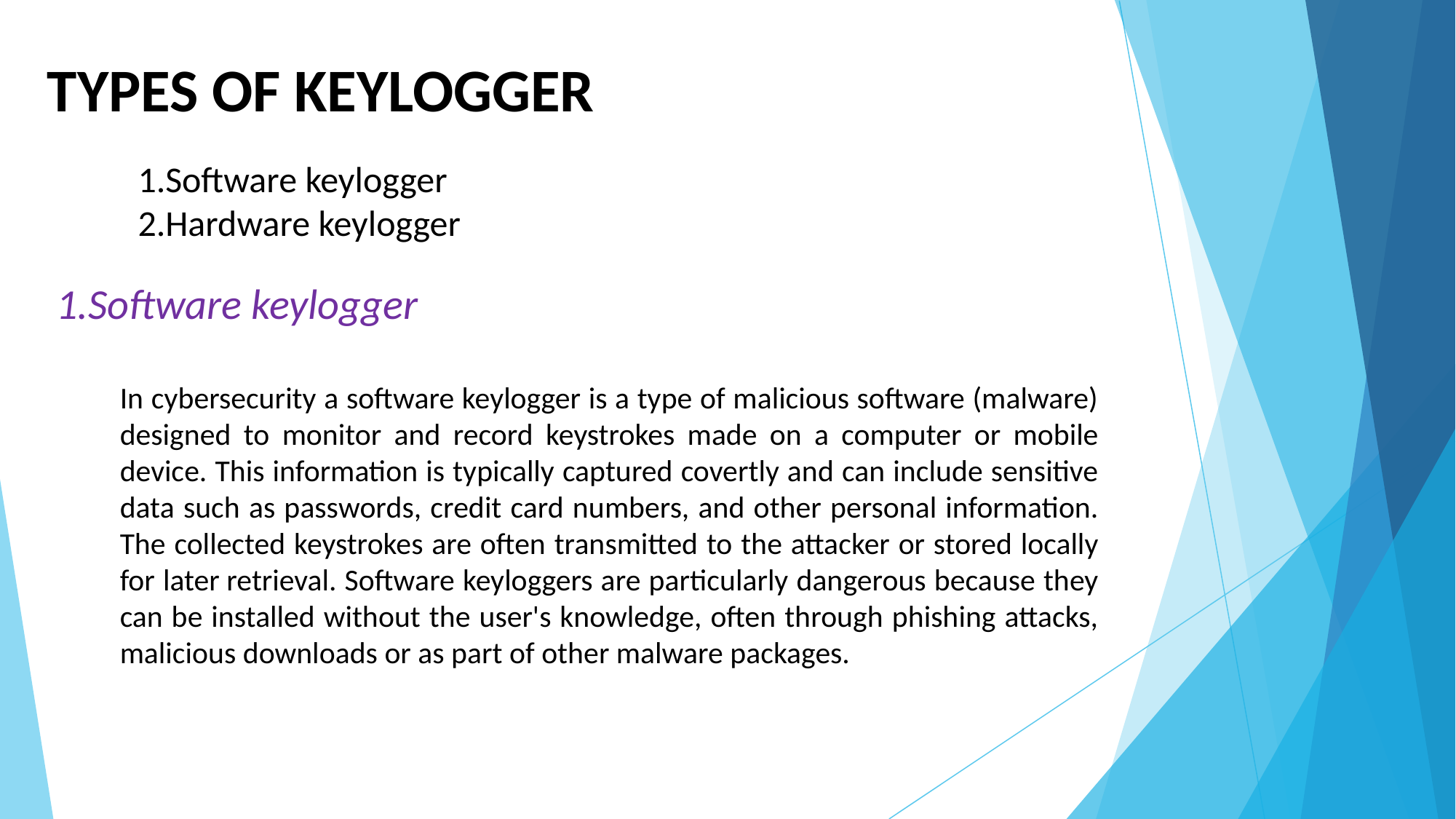

TYPES OF KEYLOGGER
1.Software keylogger
2.Hardware keylogger
1.Software keylogger
In cybersecurity a software keylogger is a type of malicious software (malware) designed to monitor and record keystrokes made on a computer or mobile device. This information is typically captured covertly and can include sensitive data such as passwords, credit card numbers, and other personal information. The collected keystrokes are often transmitted to the attacker or stored locally for later retrieval. Software keyloggers are particularly dangerous because they can be installed without the user's knowledge, often through phishing attacks, malicious downloads or as part of other malware packages.